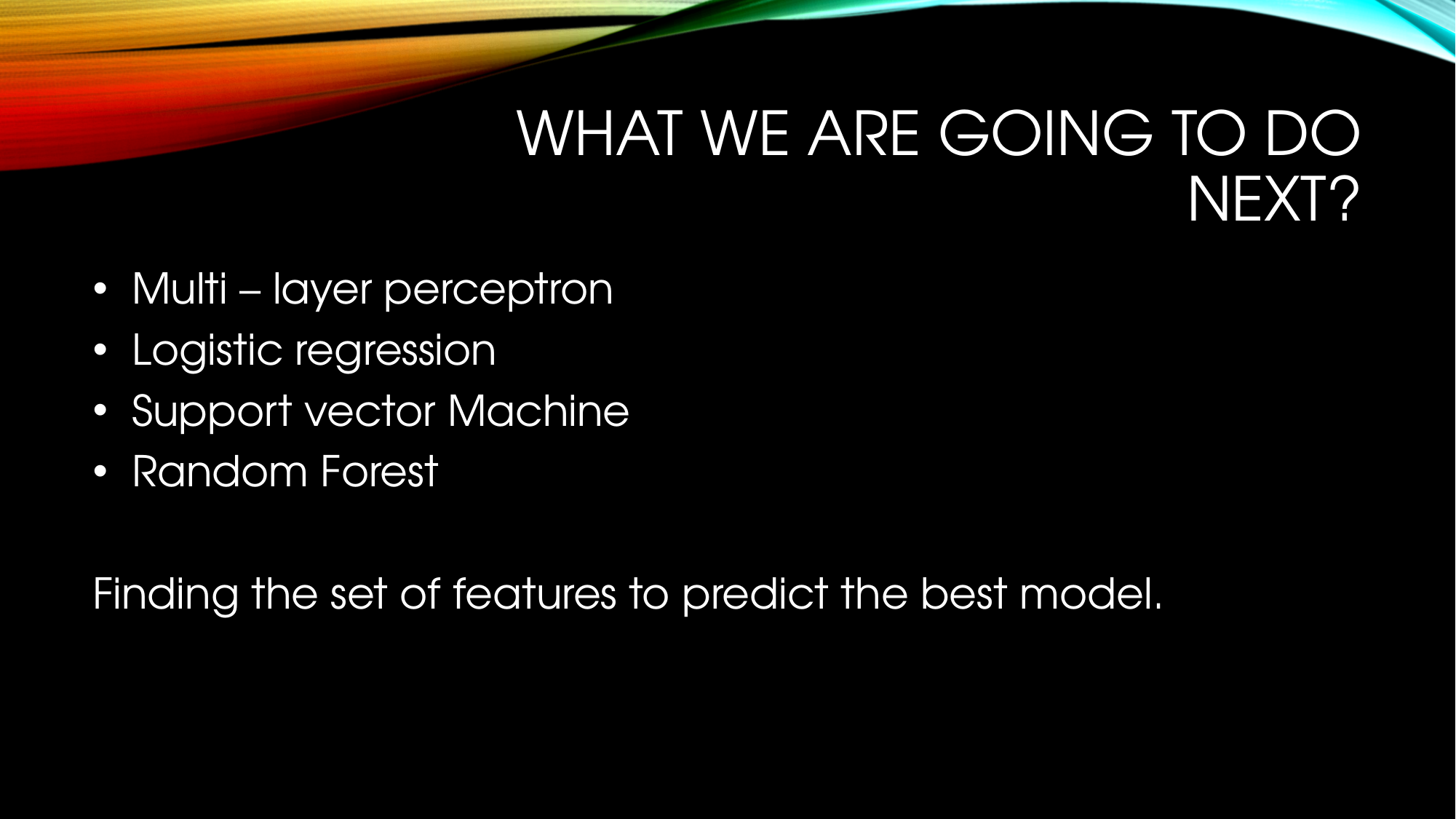

# What we are going to do next?
 Multi – layer perceptron
 Logistic regression
 Support vector Machine
 Random Forest

Finding the set of features to predict the best model.